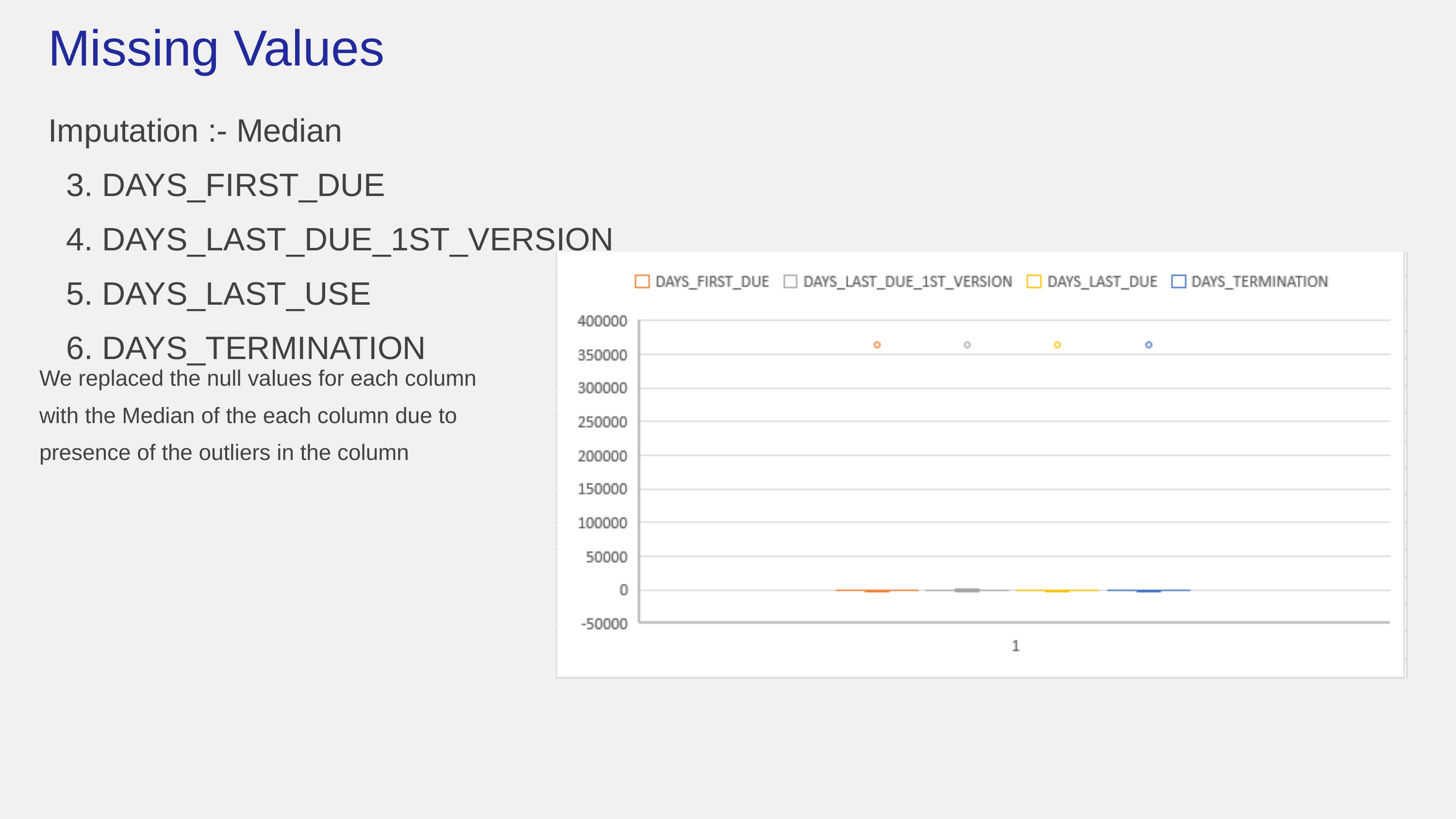

Missing Values
Imputation :- Median
  3. DAYS_FIRST_DUE
  4. DAYS_LAST_DUE_1ST_VERSION
  5. DAYS_LAST_USE
  6. DAYS_TERMINATION

We replaced the null values for each column with the Median of the each column due to presence of the outliers in the column